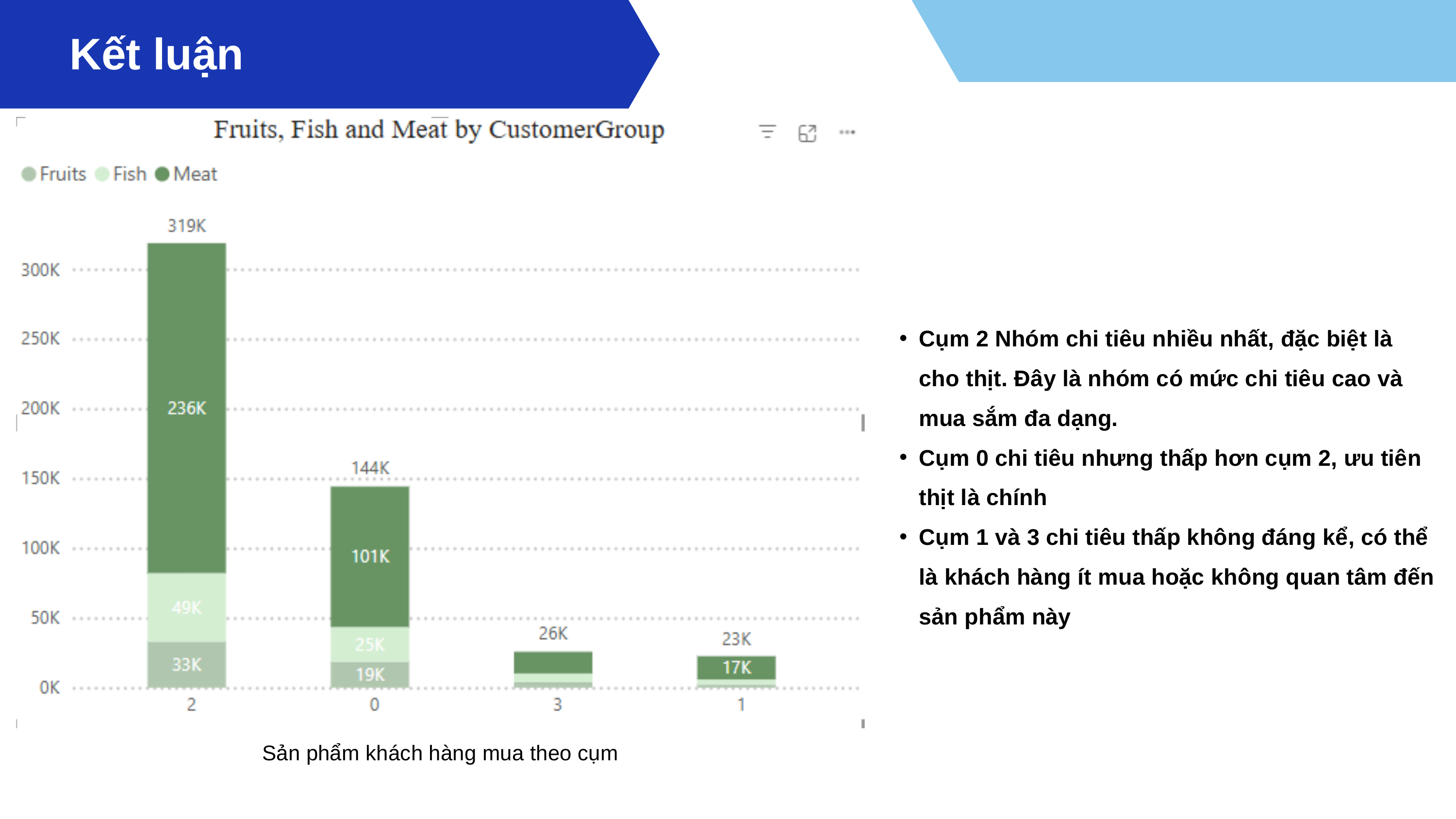

Kết luận

Cụm 2 Nhóm chi tiêu nhiều nhất, đặc biệt là cho thịt. Đây là nhóm có mức chi tiêu cao và mua sắm đa dạng.
Cụm 0 chi tiêu nhưng thấp hơn cụm 2, ưu tiên thịt là chính
Cụm 1 và 3 chi tiêu thấp không đáng kể, có thể là khách hàng ít mua hoặc không quan tâm đến sản phẩm này
Sản phẩm khách hàng mua theo cụm